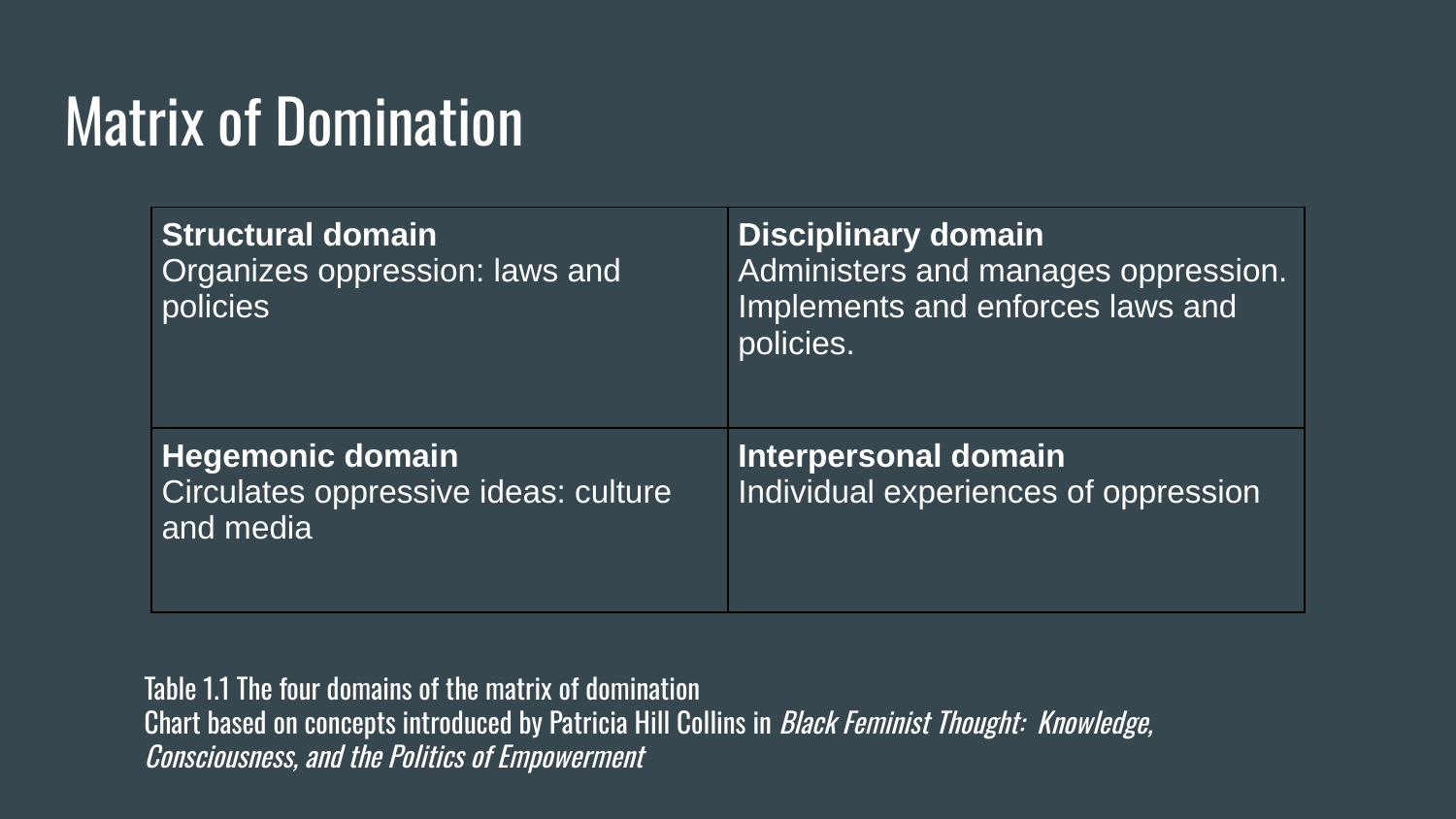

# Matrix of Domination
| Structural domain Organizes oppression: laws and policies | Disciplinary domain Administers and manages oppression. Implements and enforces laws and policies. |
| --- | --- |
| Hegemonic domain Circulates oppressive ideas: culture and media | Interpersonal domain Individual experiences of oppression |
Table 1.1 The four domains of the matrix of domination
Chart based on concepts introduced by Patricia Hill Collins in Black Feminist Thought:  Knowledge, Consciousness, and the Politics of Empowerment